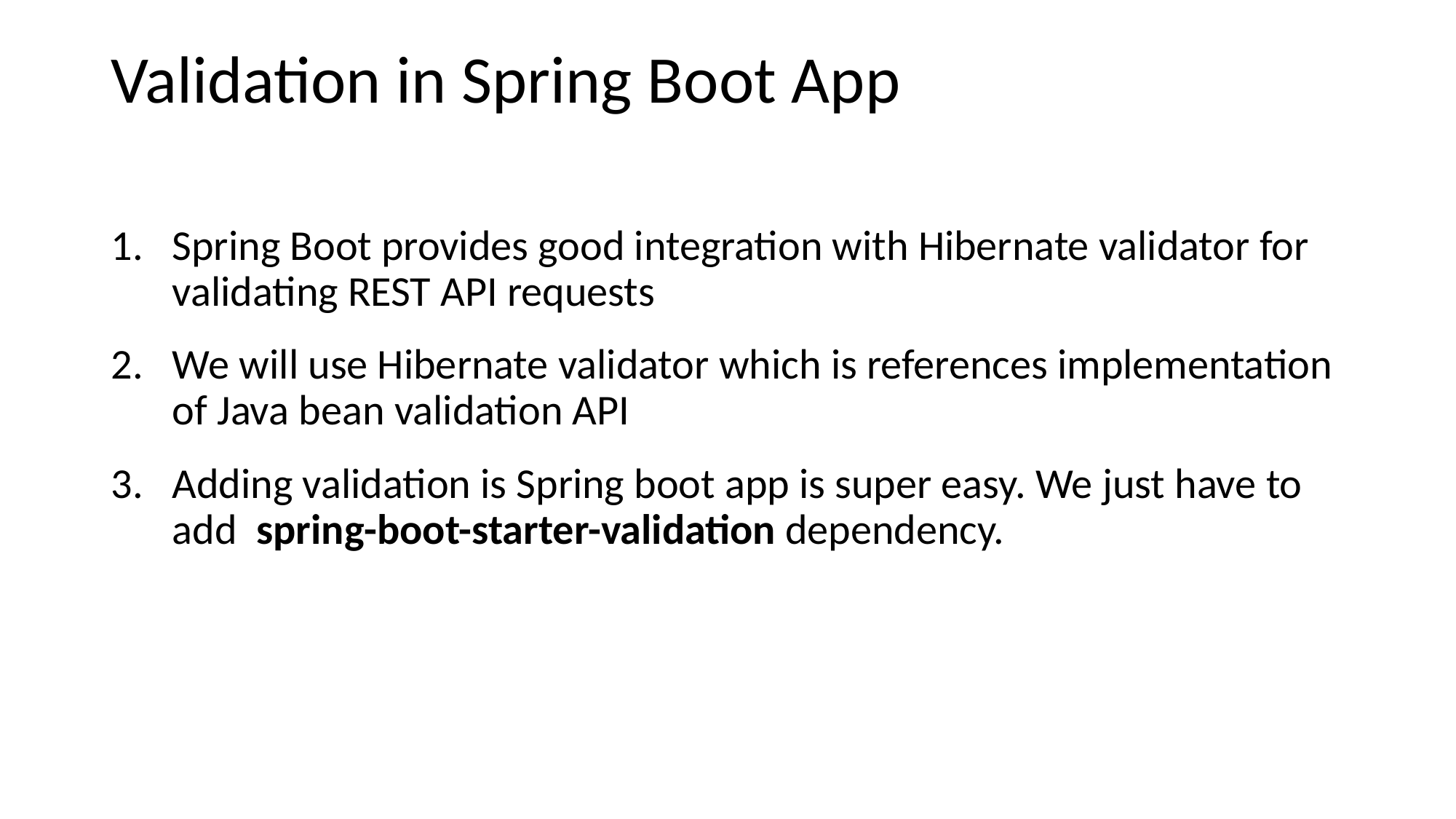

# Validation in Spring Boot App
Spring Boot provides good integration with Hibernate validator for validating REST API requests
We will use Hibernate validator which is references implementation of Java bean validation API
Adding validation is Spring boot app is super easy. We just have to add  spring-boot-starter-validation dependency.